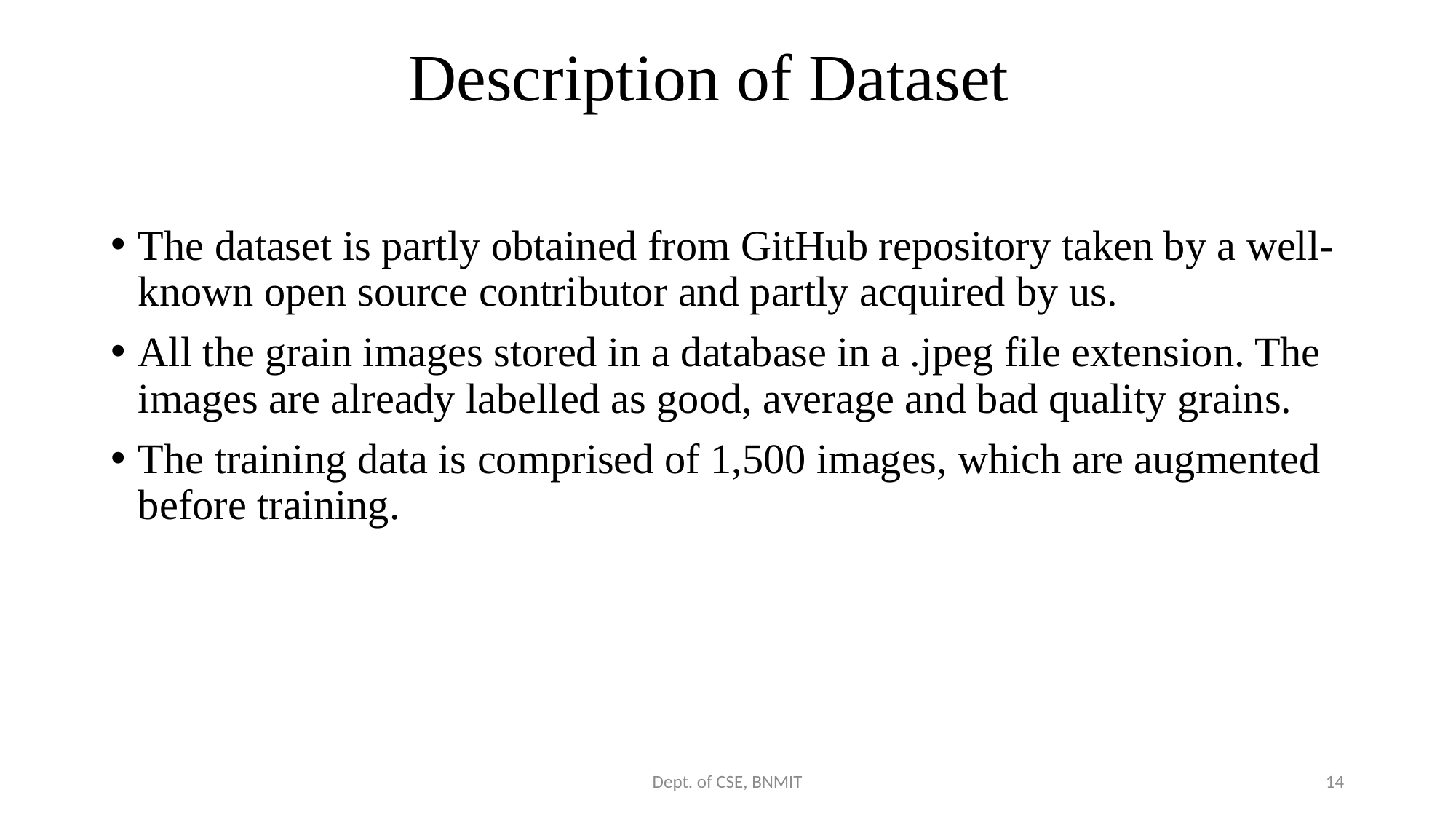

# Description of Dataset
The dataset is partly obtained from GitHub repository taken by a well-known open source contributor and partly acquired by us.
All the grain images stored in a database in a .jpeg file extension. The images are already labelled as good, average and bad quality grains.
The training data is comprised of 1,500 images, which are augmented before training.

Dept. of CSE, BNMIT
14